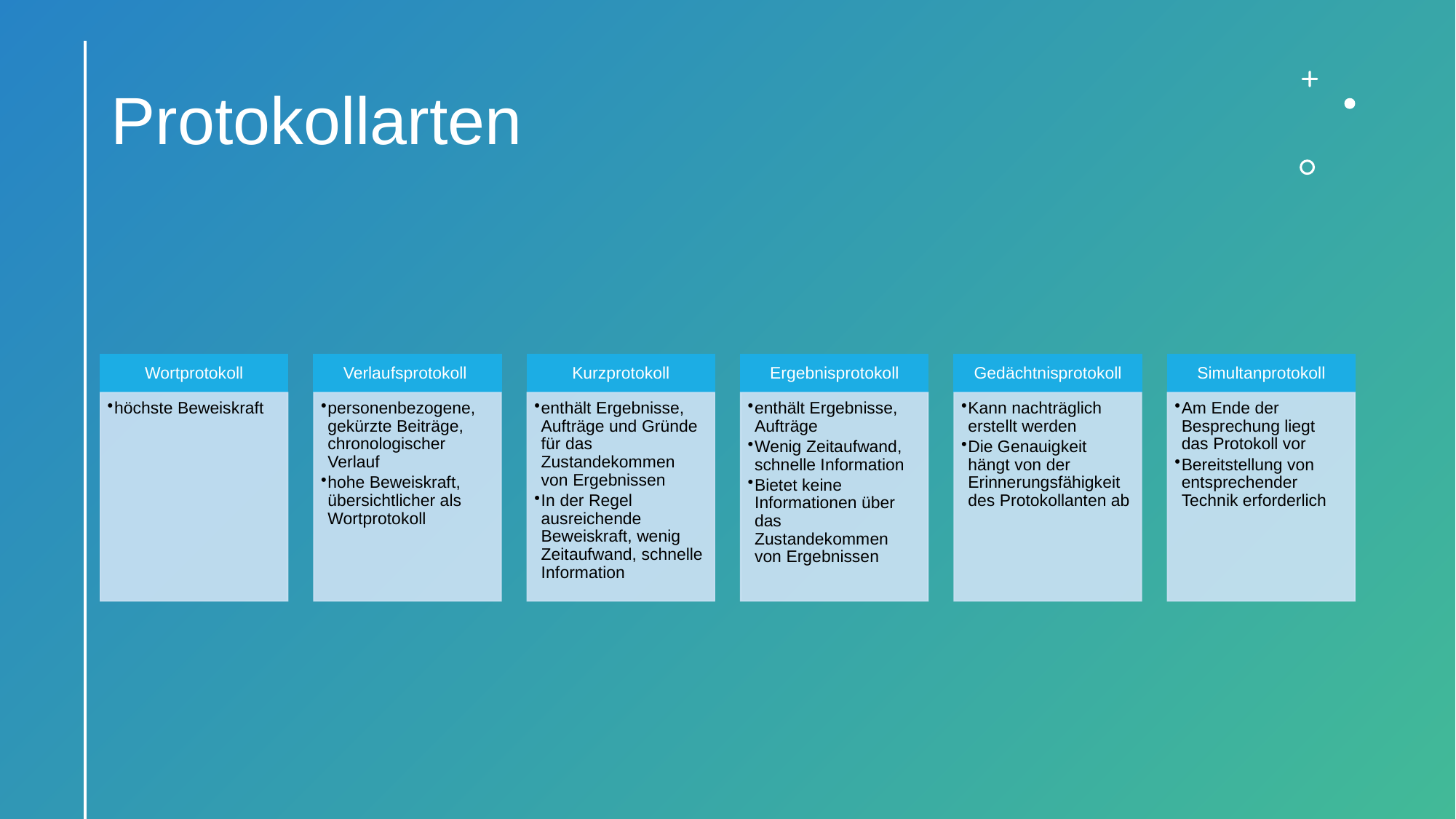

# Protokollarten

Wortprotokoll
höchste Beweiskraft
Verlaufsprotokoll
personenbezogene, gekürzte Beiträge, chronologischer Verlauf
hohe Beweiskraft, übersichtlicher als Wortprotokoll
Kurzprotokoll
enthält Ergebnisse, Aufträge und Gründe für das Zustandekommen von Ergebnissen
In der Regel ausreichende Beweiskraft, wenig Zeitaufwand, schnelle Information
Ergebnisprotokoll
enthält Ergebnisse, Aufträge
Wenig Zeitaufwand, schnelle Information
Bietet keine Informationen über das Zustandekommen von Ergebnissen
Gedächtnisprotokoll
Kann nachträglich erstellt werden
Die Genauigkeit hängt von der Erinnerungsfähigkeit des Protokollanten ab
Simultanprotokoll
Am Ende der Besprechung liegt das Protokoll vor
Bereitstellung von entsprechender Technik erforderlich